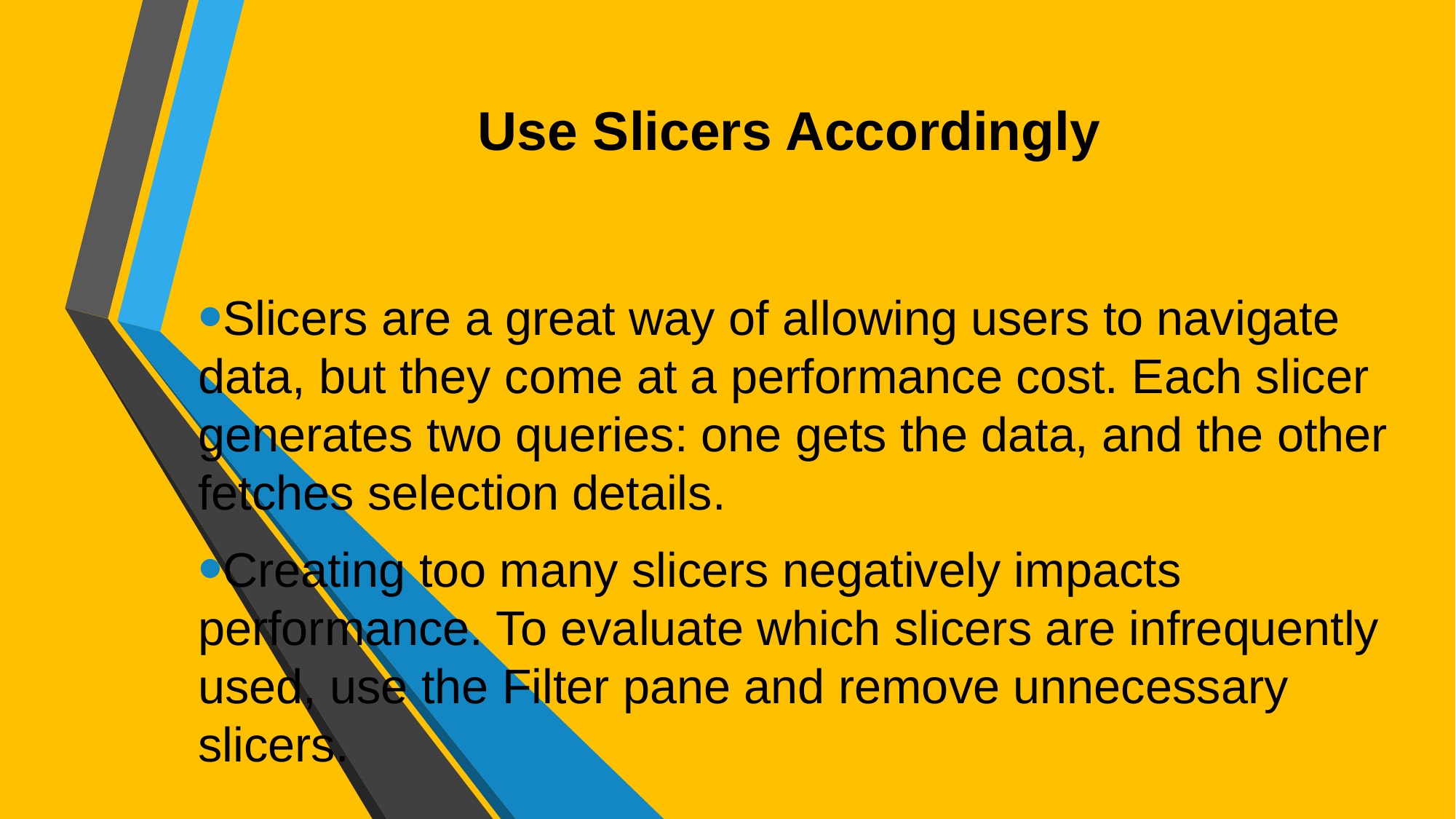

# Use Slicers Accordingly

Slicers are a great way of allowing users to navigate data, but they come at a performance cost. Each slicer generates two queries: one gets the data, and the other fetches selection details.
Creating too many slicers negatively impacts performance. To evaluate which slicers are infrequently used, use the Filter pane and remove unnecessary slicers.